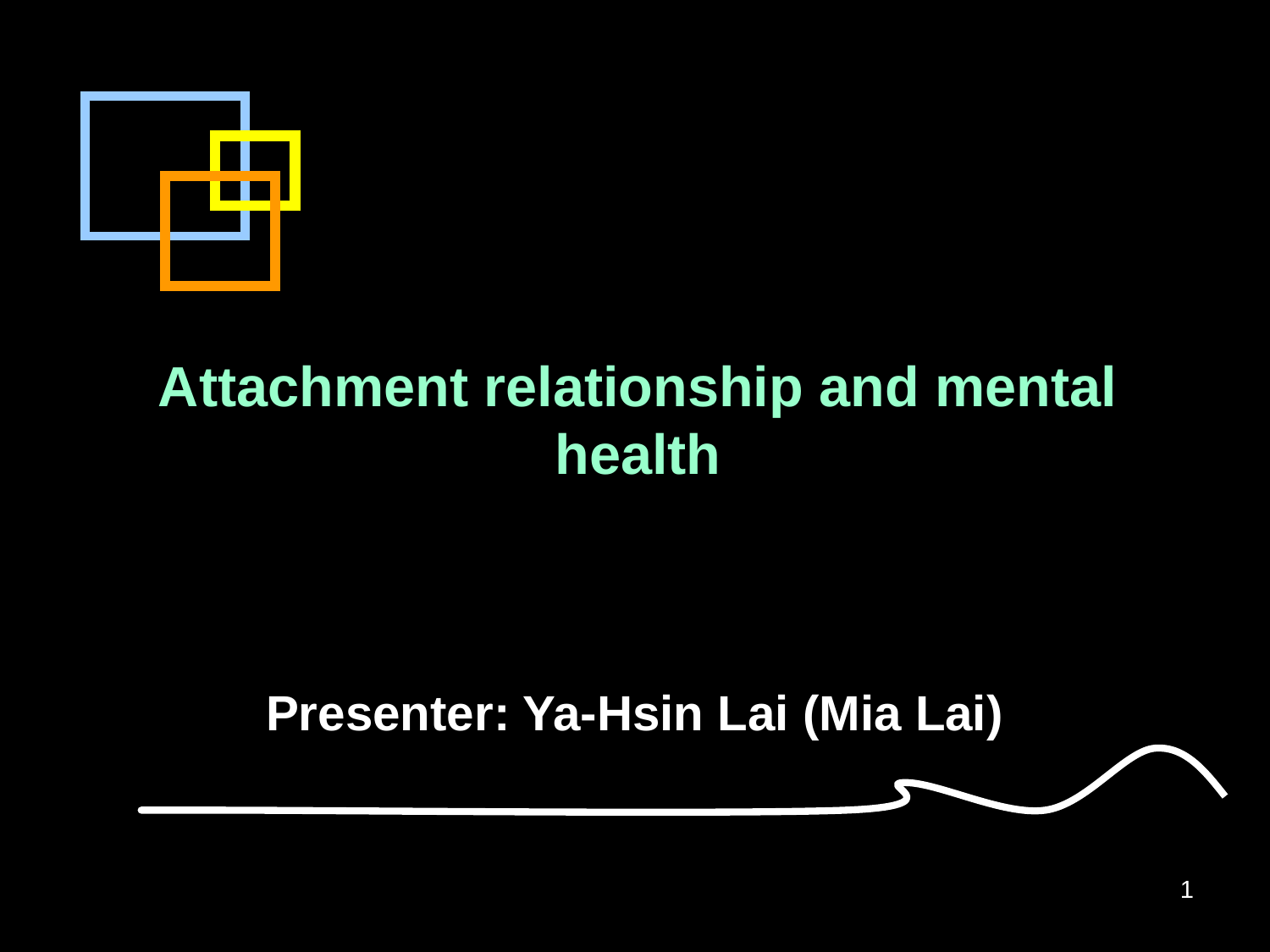

# Attachment relationship and mental health

Presenter: Ya-Hsin Lai (Mia Lai)
1